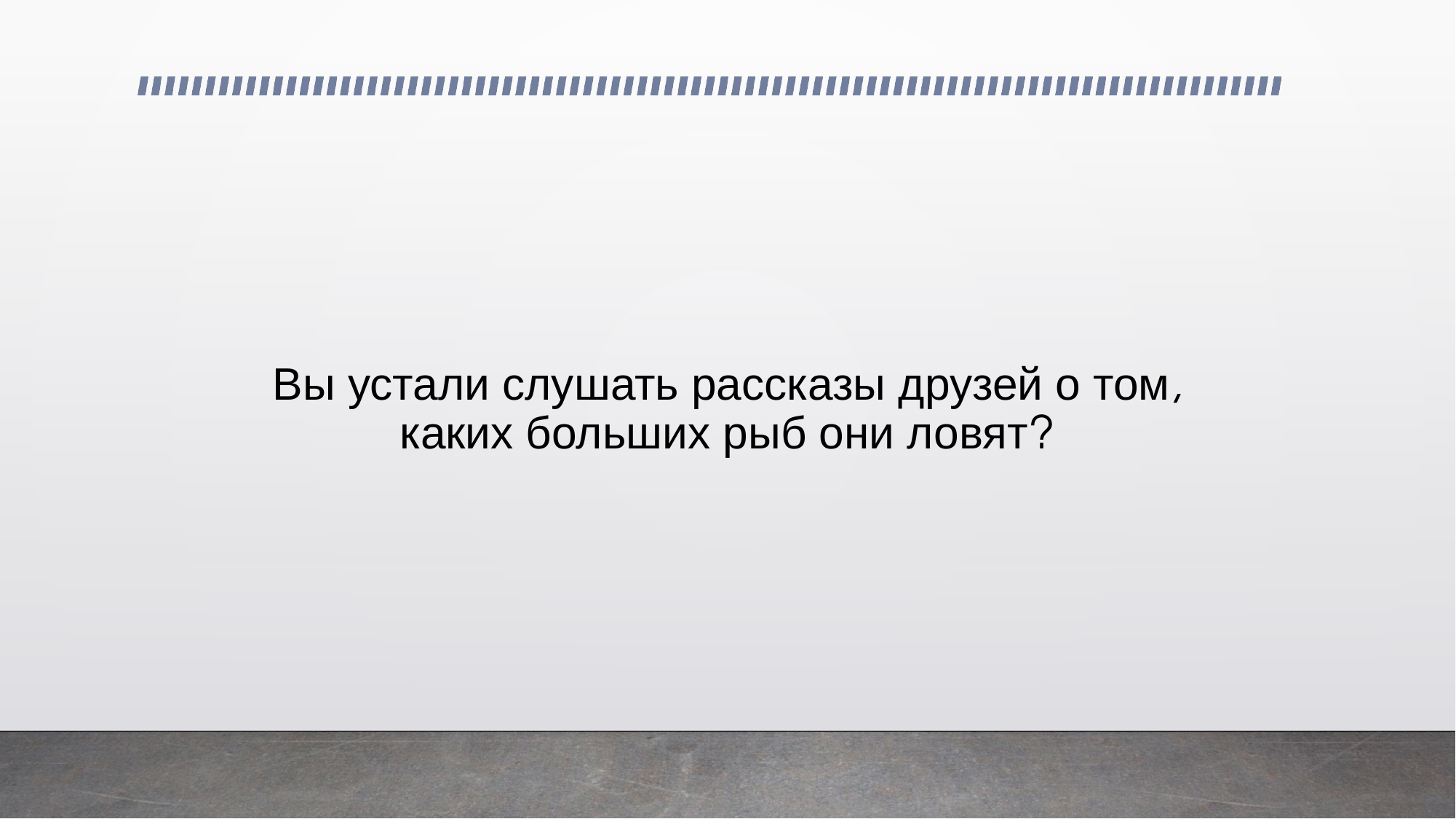

# Вы устали слушать рассказы друзей о том, каких больших рыб они ловят?